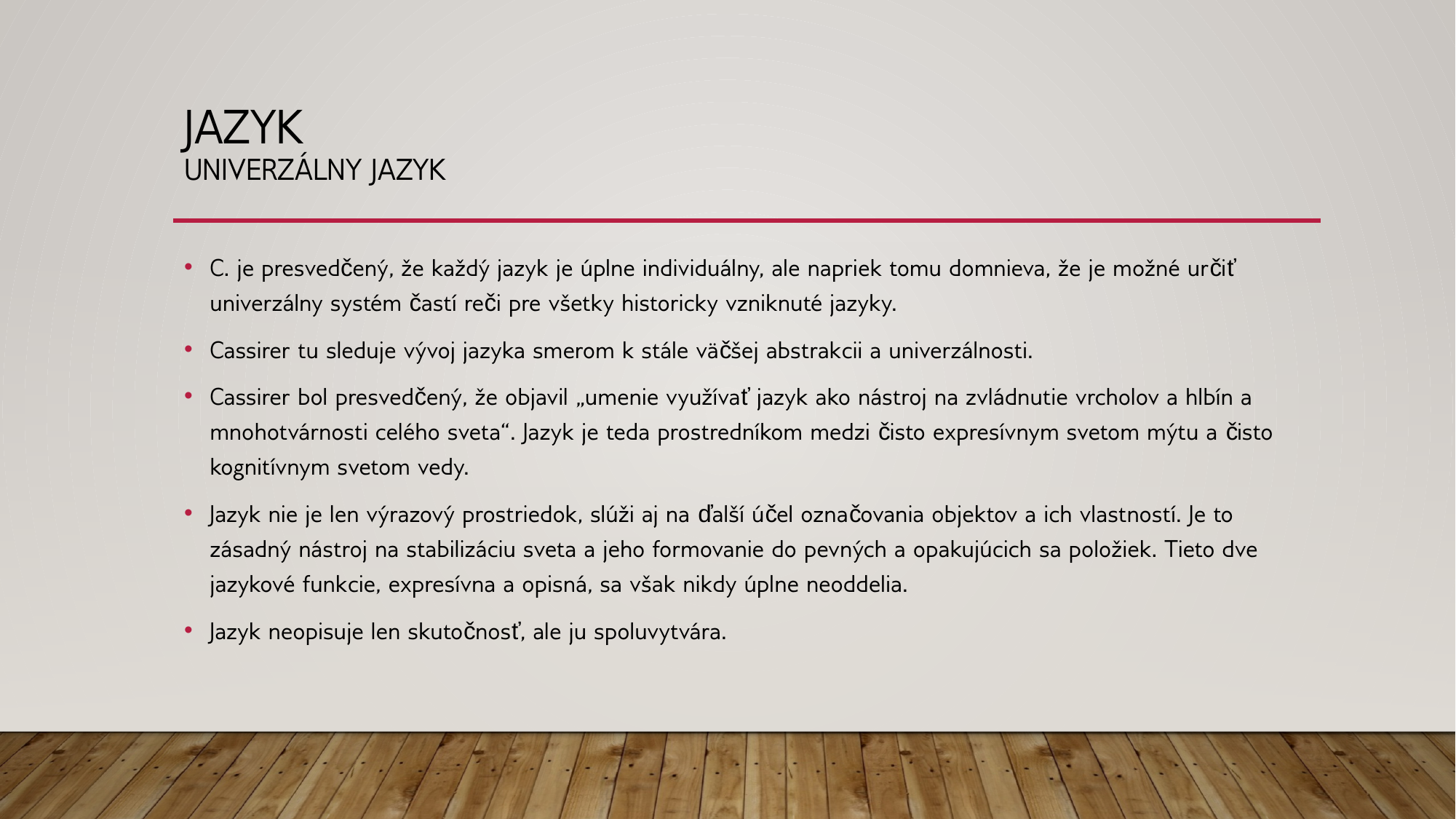

# Jazyk univerzálny jazyk
C. je presvedčený, že každý jazyk je úplne individuálny, ale napriek tomu domnieva, že je možné určiť univerzálny systém častí reči pre všetky historicky vzniknuté jazyky.
Cassirer tu sleduje vývoj jazyka smerom k stále väčšej abstrakcii a univerzálnosti.
Cassirer bol presvedčený, že objavil „umenie využívať jazyk ako nástroj na zvládnutie vrcholov a hlbín a mnohotvárnosti celého sveta“. Jazyk je teda prostredníkom medzi čisto expresívnym svetom mýtu a čisto kognitívnym svetom vedy.
Jazyk nie je len výrazový prostriedok, slúži aj na ďalší účel označovania objektov a ich vlastností. Je to zásadný nástroj na stabilizáciu sveta a jeho formovanie do pevných a opakujúcich sa položiek. Tieto dve jazykové funkcie, expresívna a opisná, sa však nikdy úplne neoddelia.
Jazyk neopisuje len skutočnosť, ale ju spoluvytvára.